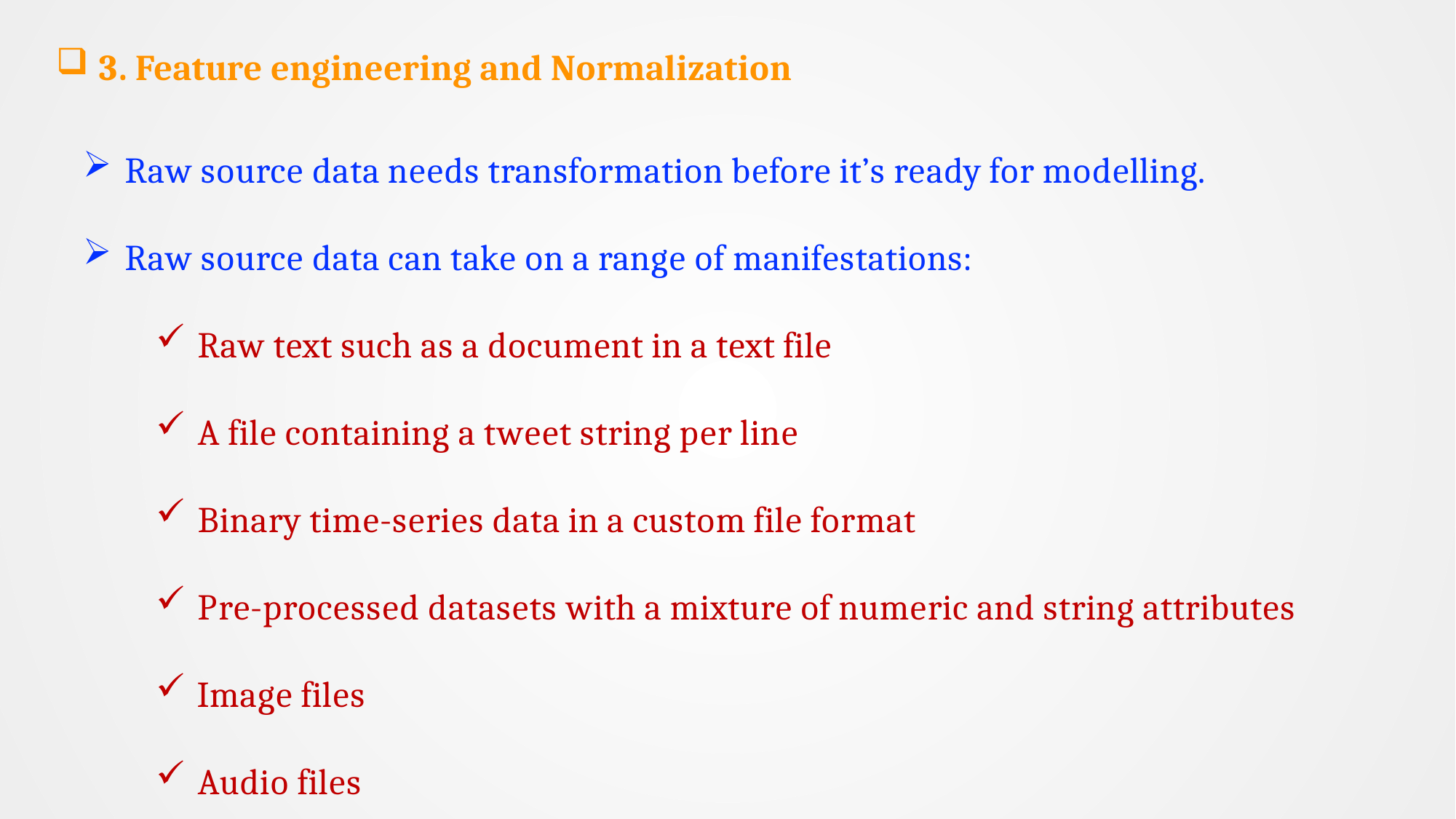

3. Feature engineering and Normalization
Raw source data needs transformation before it’s ready for modelling.
Raw source data can take on a range of manifestations:
Raw text such as a document in a text file
A file containing a tweet string per line
Binary time-series data in a custom file format
Pre-processed datasets with a mixture of numeric and string attributes
Image files
Audio files